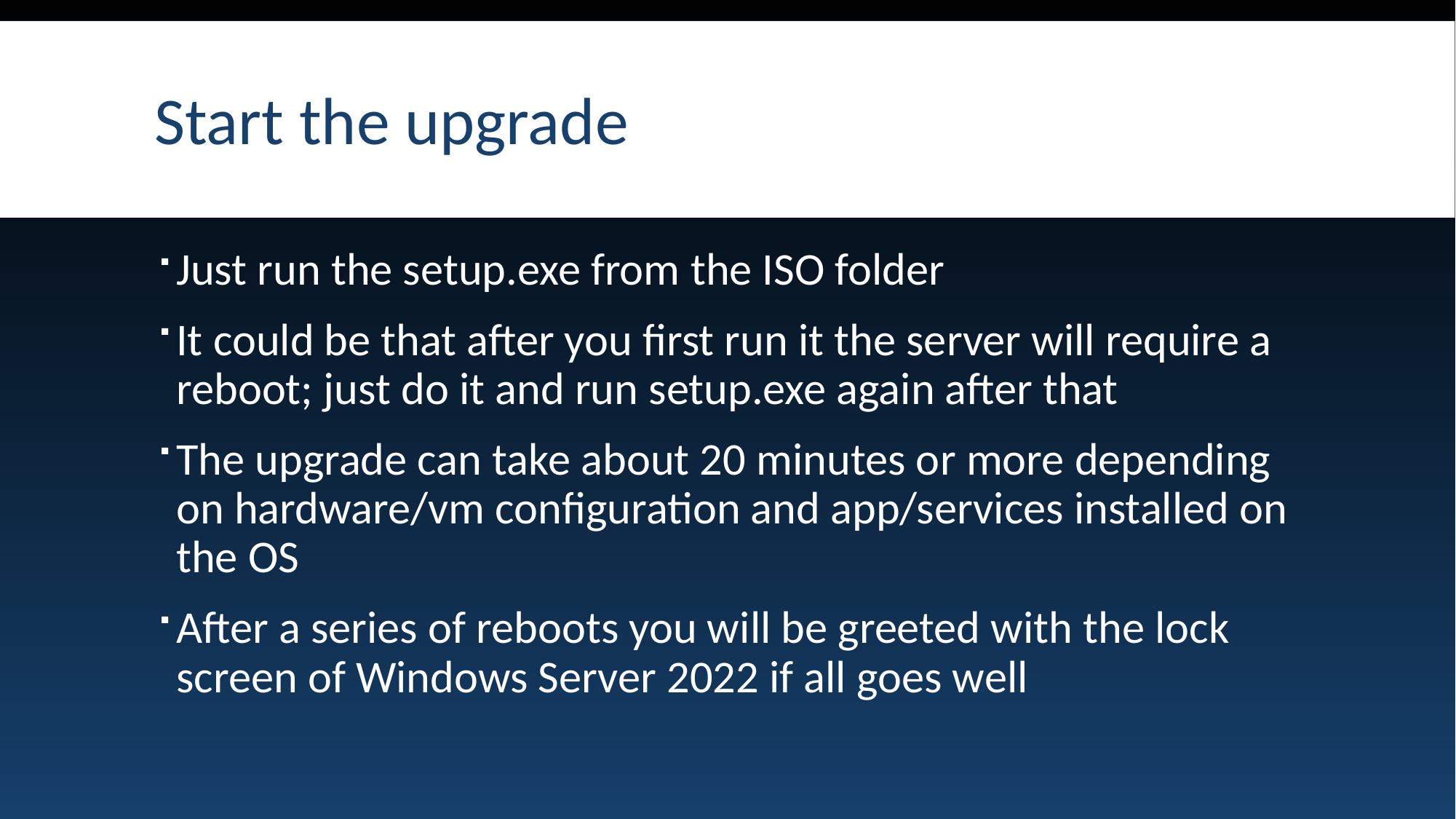

# Start the upgrade
Just run the setup.exe from the ISO folder
It could be that after you first run it the server will require a reboot; just do it and run setup.exe again after that
The upgrade can take about 20 minutes or more depending on hardware/vm configuration and app/services installed on the OS
After a series of reboots you will be greeted with the lock screen of Windows Server 2022 if all goes well